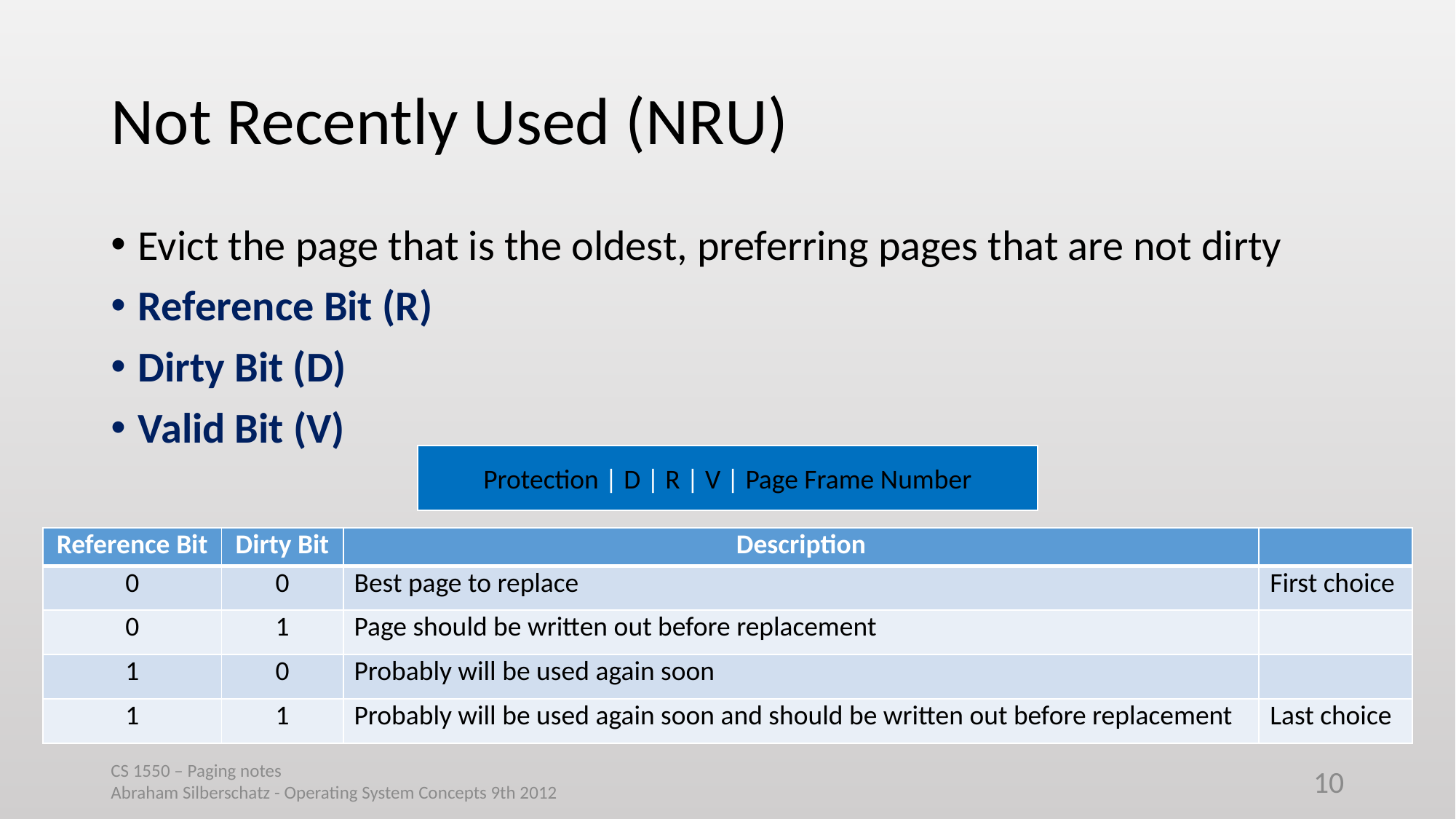

# Not Recently Used (NRU)
Evict the page that is the oldest, preferring pages that are not dirty
Reference Bit (R)
Dirty Bit (D)
Valid Bit (V)

Protection | D | R | V | Page Frame Number
| Reference Bit | Dirty Bit | Description |  |
| --- | --- | --- | --- |
| 0 | 0 | Best page to replace | First choice |
| 0 | 1 | Page should be written out before replacement |  |
| 1 | 0 | Probably will be used again soon |  |
| 1 | 1 | Probably will be used again soon and should be written out before replacement | Last choice |
CS 1550 – Paging notes
Abraham Silberschatz - Operating System Concepts 9th 2012
10